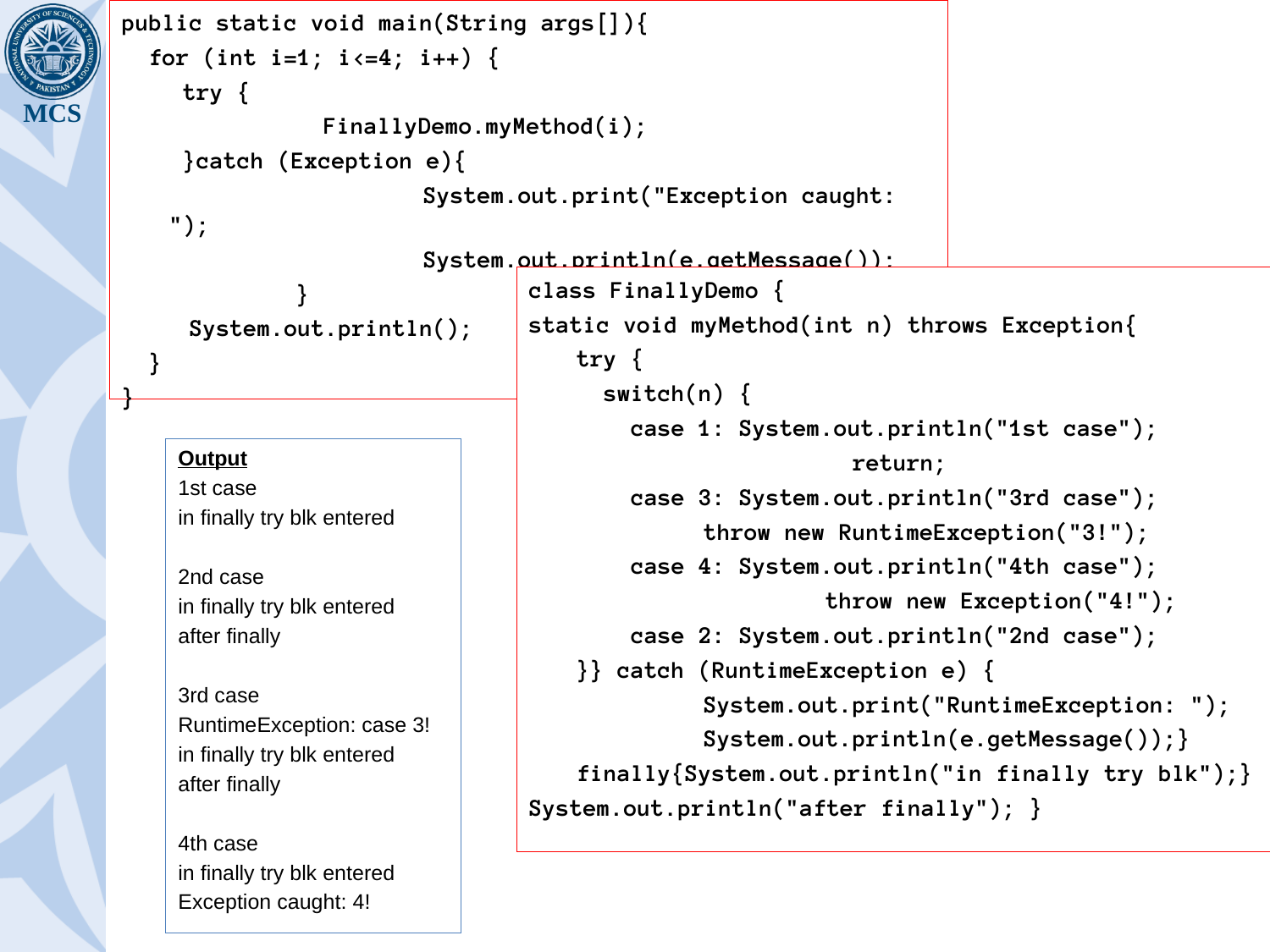

public static void main(String args[]){
  for (int i=1; i<=4; i++) {
	 try {
		  FinallyDemo.myMethod(i);
	 }catch (Exception e){
			System.out.print("Exception caught: ");
			System.out.println(e.getMessage());
		}
     System.out.println();
  }
}
class FinallyDemo {
static void myMethod(int n) throws Exception{
	try {
	  switch(n) {
	    case 1: System.out.println("1st case");
		           return;
	    case 3: System.out.println("3rd case");
	         	throw new RuntimeException("3!");
	    case 4: System.out.println("4th case");
		         throw new Exception("4!");
	    case 2: System.out.println("2nd case");
	}} catch (RuntimeException e) {
		System.out.print("RuntimeException: ");
		System.out.println(e.getMessage());}
	finally{System.out.println("in finally try blk");}
System.out.println("after finally"); }
Output
1st case
in finally try blk entered

2nd case
in finally try blk entered
after finally

3rd case
RuntimeException: case 3!
in finally try blk entered
after finally

4th case
in finally try blk entered
Exception caught: 4!